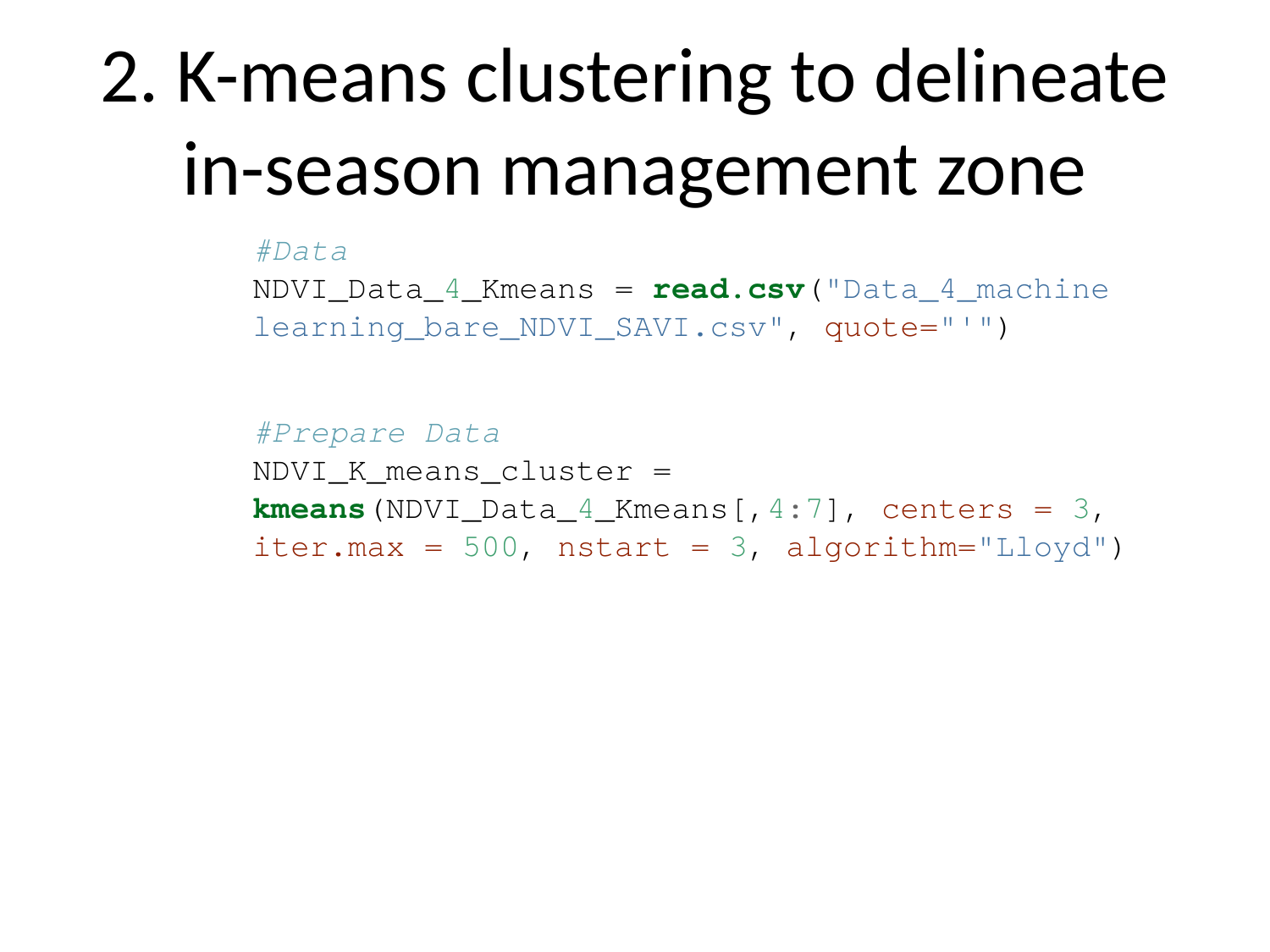

# 2. K-means clustering to delineate in-season management zone
#Data
NDVI_Data_4_Kmeans = read.csv("Data_4_machine learning_bare_NDVI_SAVI.csv", quote="'")
#Prepare Data
NDVI_K_means_cluster = kmeans(NDVI_Data_4_Kmeans[,4:7], centers = 3, iter.max = 500, nstart = 3, algorithm="Lloyd")